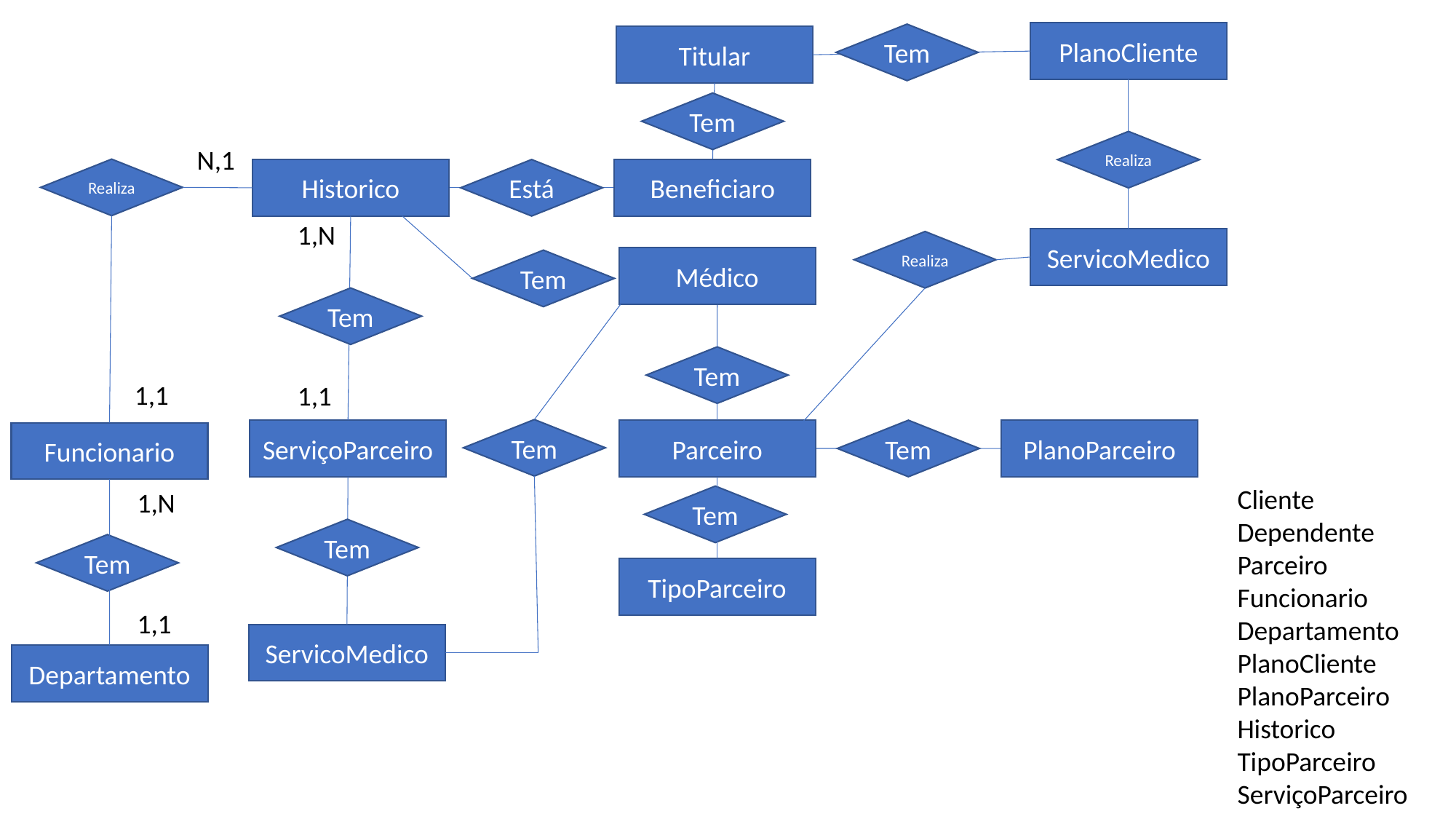

PlanoCliente
Tem
Titular
Tem
Realiza
N,1
Realiza
Historico
Está
Beneficiaro
1,N
ServicoMedico
Realiza
Médico
Tem
Tem
Tem
1,1
1,1
Tem
ServiçoParceiro
Tem
Parceiro
PlanoParceiro
Funcionario
Cliente
Dependente
Parceiro
Funcionario
Departamento
PlanoCliente
PlanoParceiro
Historico
TipoParceiro
ServiçoParceiro
1,N
Tem
Tem
Tem
TipoParceiro
1,1
ServicoMedico
Departamento